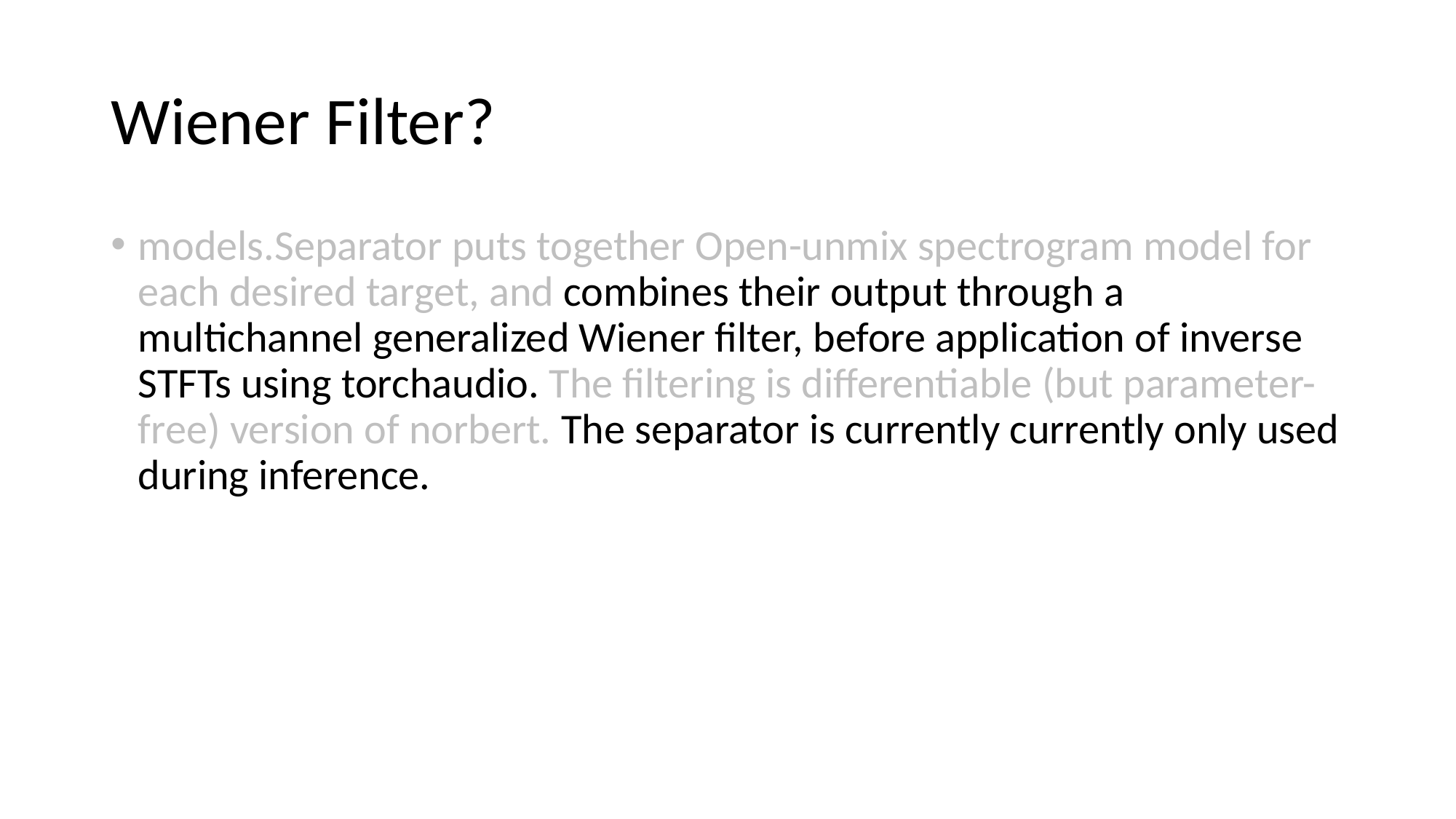

# Wiener Filter?
models.Separator puts together Open-unmix spectrogram model for each desired target, and combines their output through a multichannel generalized Wiener filter, before application of inverse STFTs using torchaudio. The filtering is differentiable (but parameter-free) version of norbert. The separator is currently currently only used during inference.